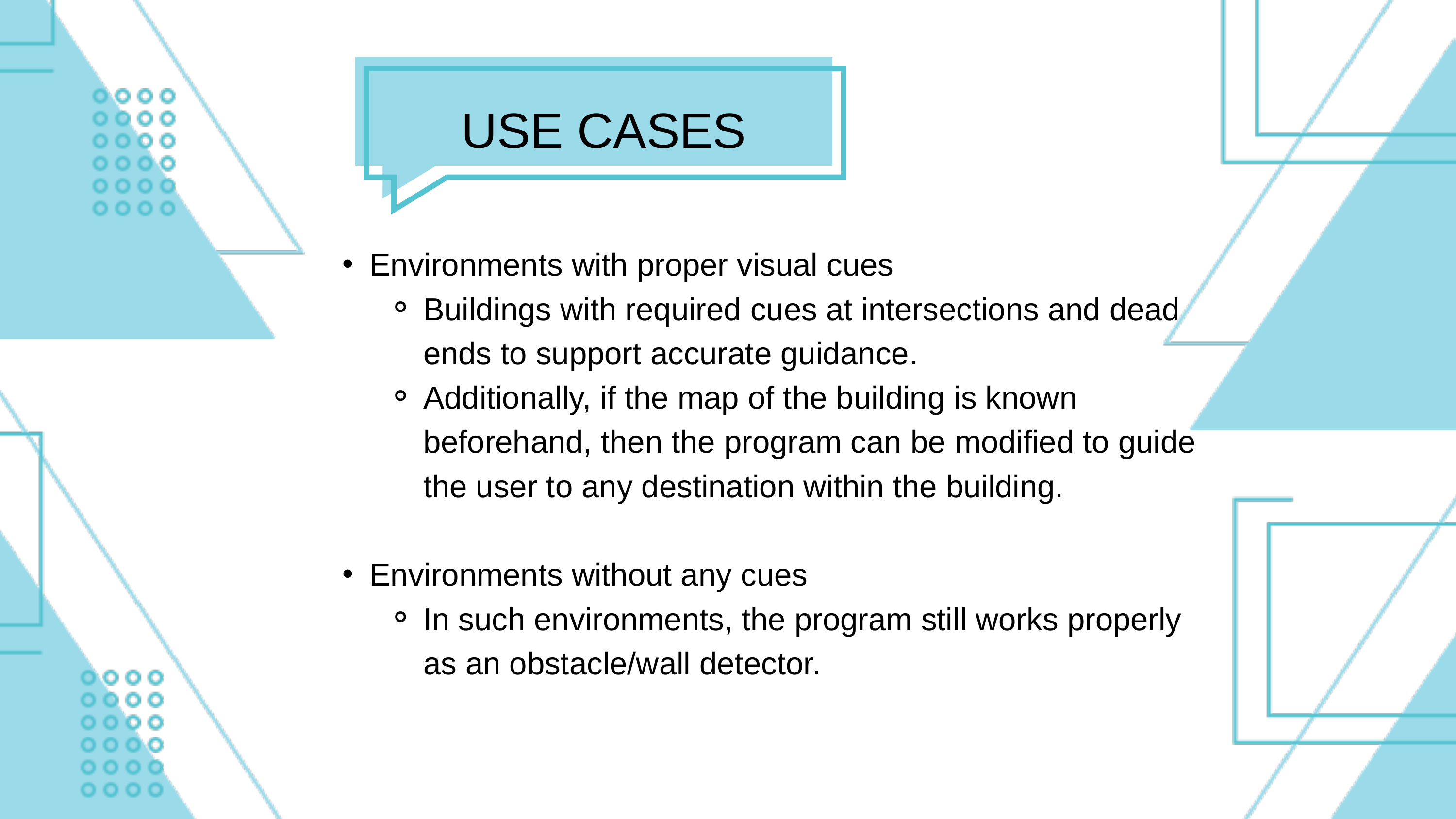

USE CASES
Environments with proper visual cues
Buildings with required cues at intersections and dead ends to support accurate guidance.
Additionally, if the map of the building is known beforehand, then the program can be modified to guide the user to any destination within the building.

Environments without any cues
In such environments, the program still works properly as an obstacle/wall detector.